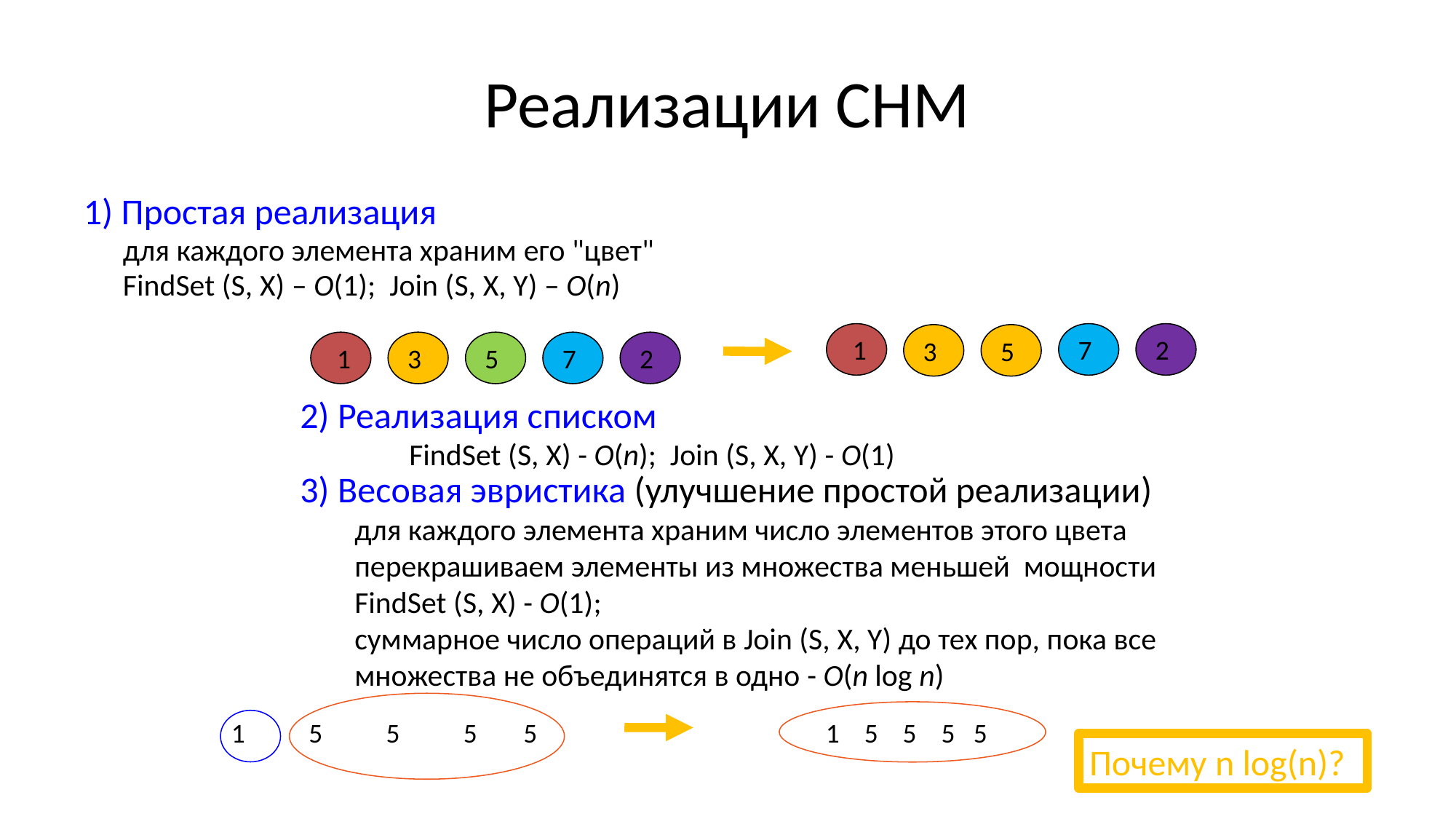

# Реализации СНМ
1) Простая реализация
для каждого элемента храним его "цвет"
FindSet (S, X) – O(1);  Join (S, X, Y) – O(n)

 1
7
2
3
5
 1
3
5
7
2

2) Реализация списком
	FindSet (S, X) - O(n);  Join (S, X, Y) - O(1)
3) Весовая эвристика (улучшение простой реализации)
для каждого элемента храним число элементов этого цвета
перекрашиваем элементы из множества меньшей  мощности
FindSet (S, X) - O(1);
суммарное число операций в Join (S, X, Y) до тех пор, пока все множества не объединятся в одно - O(n log n)

5
1    5    5    5   5
1
5
5
5

Почему n log(n)?